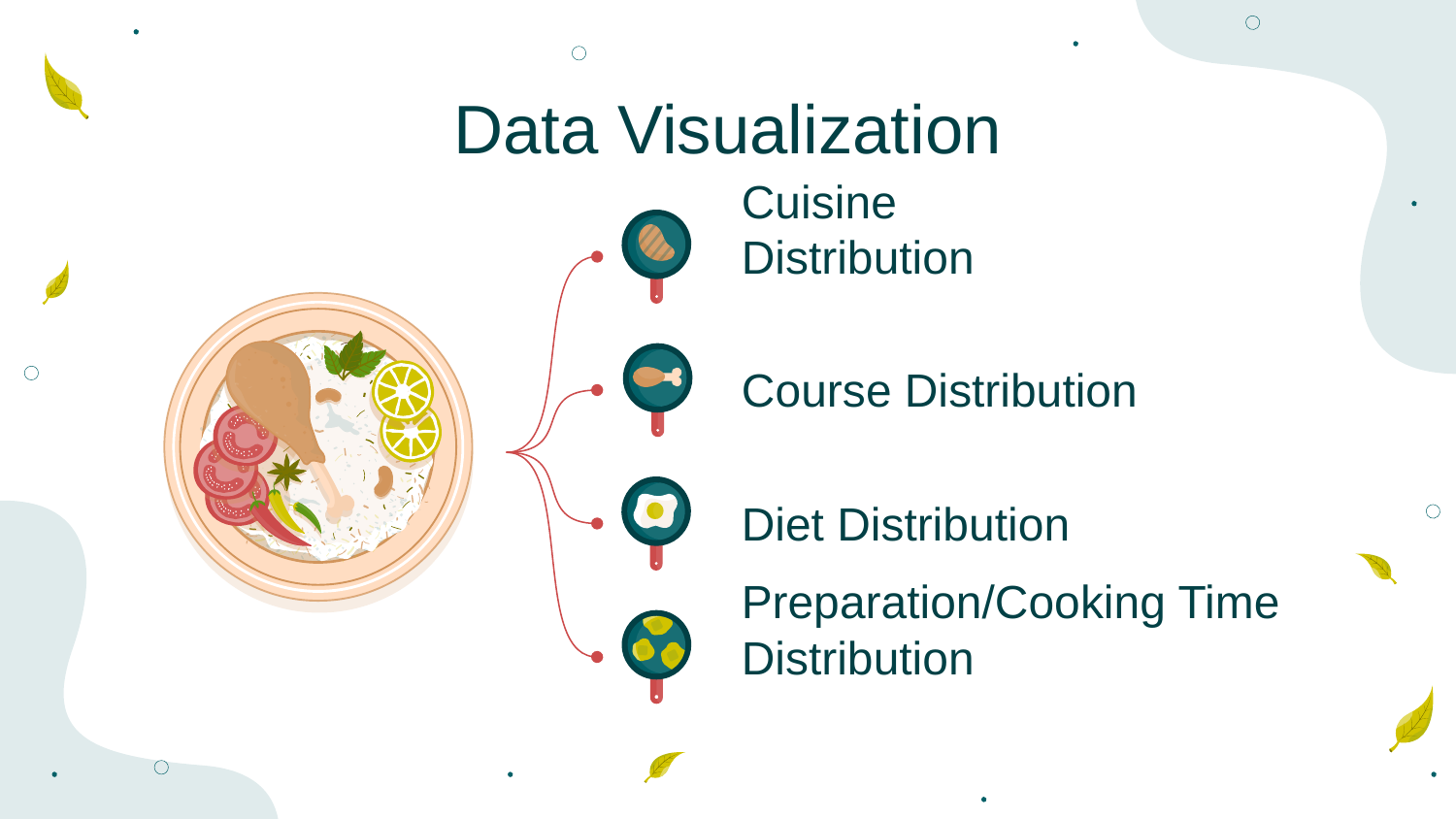

# Data Visualization

Cuisine Distribution

Course Distribution

Diet Distribution

Preparation/Cooking Time Distribution